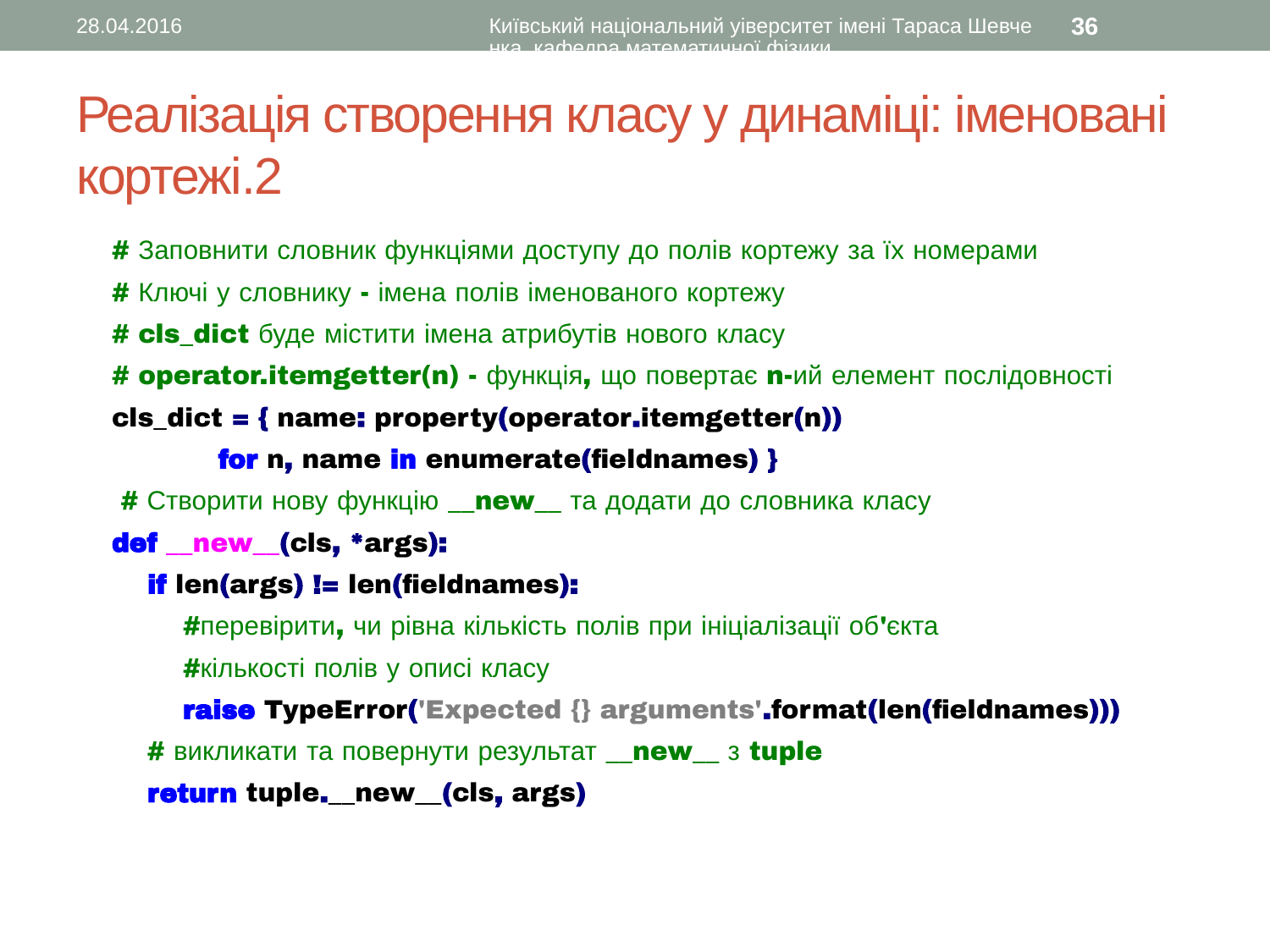

28.04.2016
Київський національний уіверситет імені Тараса Шевченка, кафедра математичної фізики
36
# Реалізація створення класу у динаміці: іменовані кортежі.2
    # Заповнити словник функціями доступу до полів кортежу за їх номерами
    # Ключі у словнику - імена полів іменованого кортежу
    # cls_dict буде містити імена атрибутів нового класу
    # operator.itemgetter(n) - функція, що повертає n-ий елемент послідовності
    cls_dict = { name: property(operator.itemgetter(n))
                for n, name in enumerate(fieldnames) }
     # Створити нову функцію __new__ та додати до словника класу
    def __new__(cls, *args):
        if len(args) != len(fieldnames):
            #перевірити, чи рівна кількість полів при ініціалізації об'єкта
            #кількості полів у описі класу
            raise TypeError('Expected {} arguments'.format(len(fieldnames)))
        # викликати та повернути результат __new__ з tuple
        return tuple.__new__(cls, args)